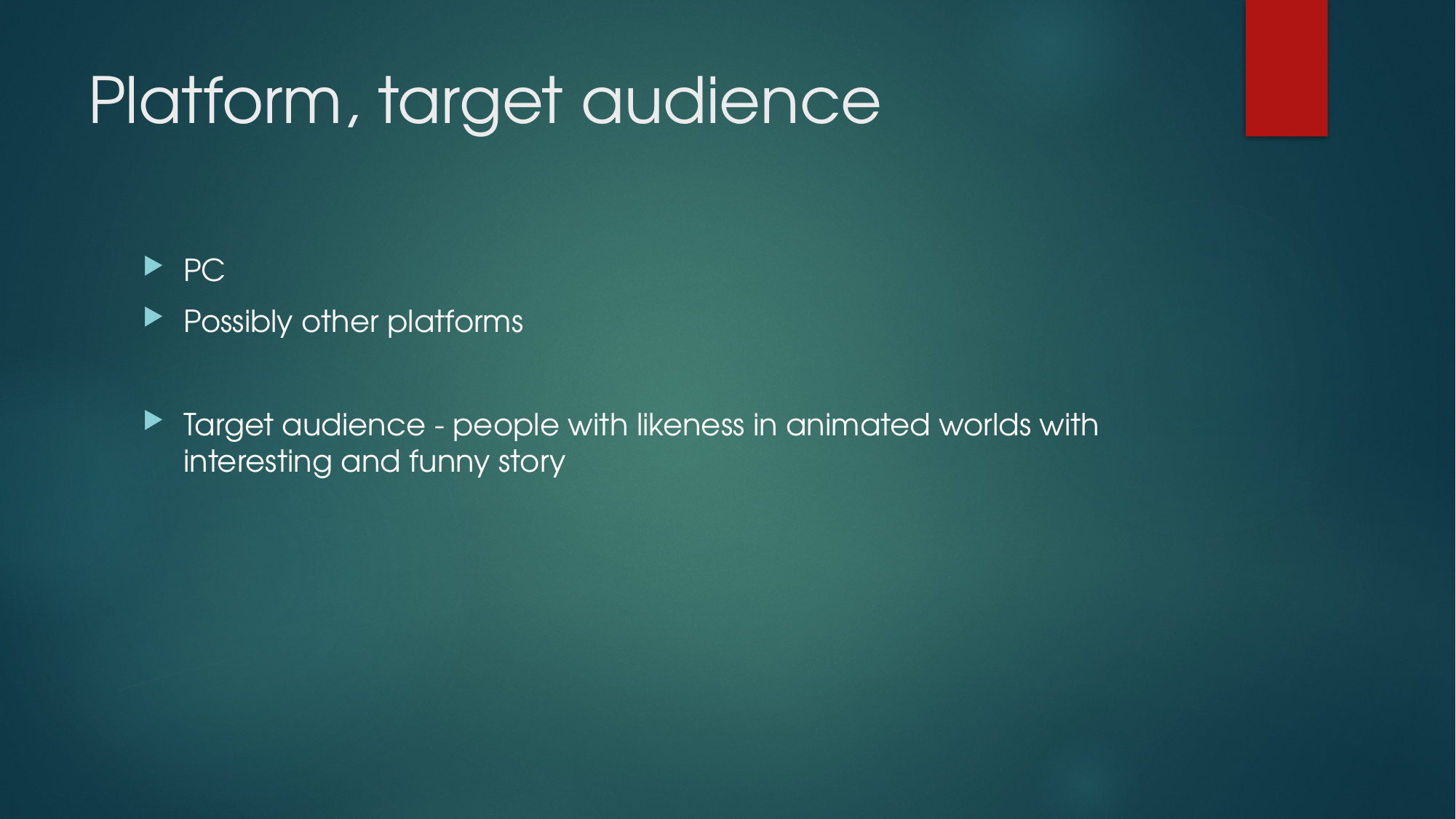

# Platform, target audience
PC
Possibly other platforms

Target audience - people with likeness in animated worlds with interesting and funny story